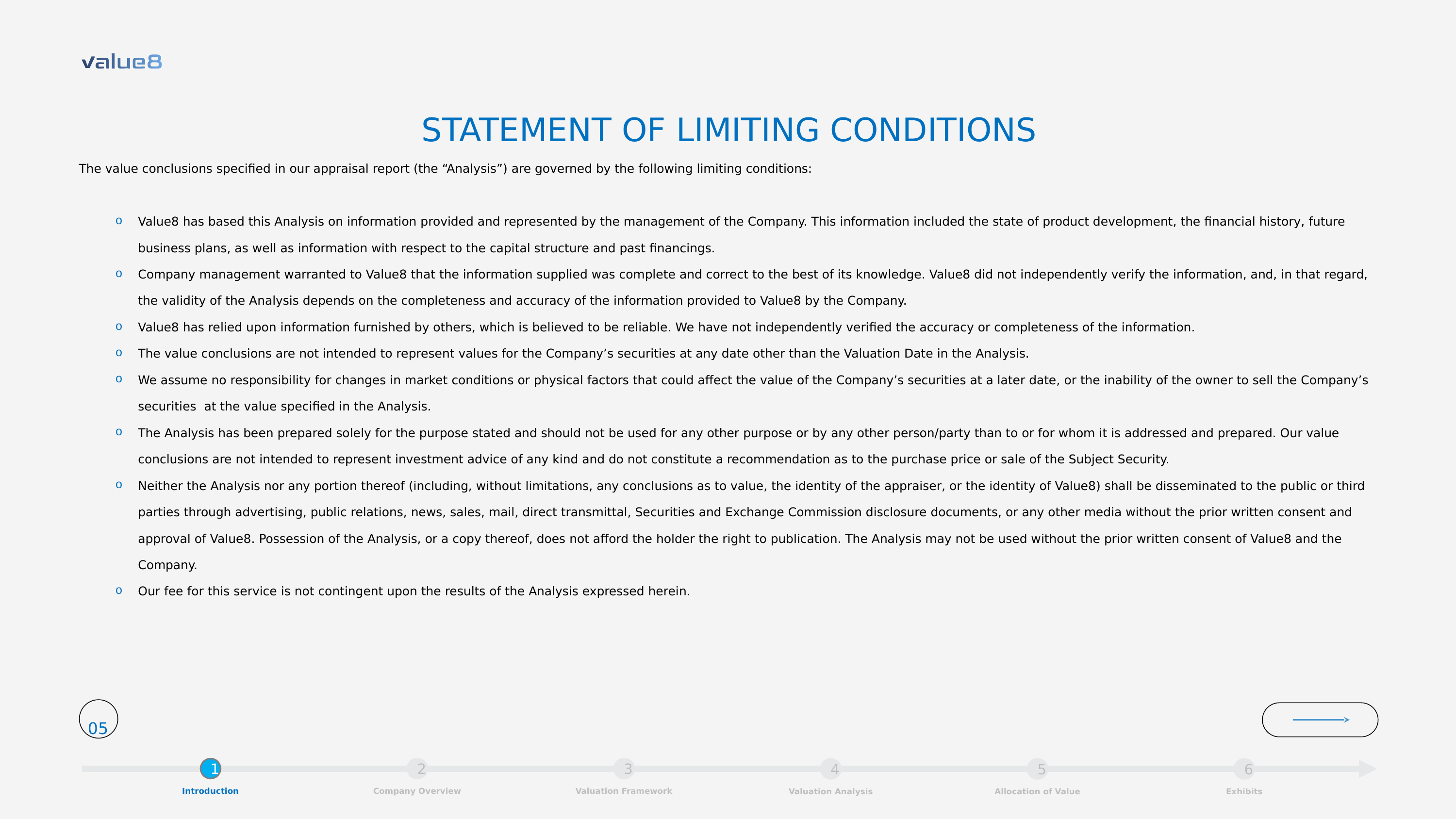

STATEMENT OF LIMITING CONDITIONS
The value conclusions specified in our appraisal report (the “Analysis”) are governed by the following limiting conditions:

Value8 has based this Analysis on information provided and represented by the management of the Company. This information included the state of product development, the financial history, future business plans, as well as information with respect to the capital structure and past financings.
Company management warranted to Value8 that the information supplied was complete and correct to the best of its knowledge. Value8 did not independently verify the information, and, in that regard, the validity of the Analysis depends on the completeness and accuracy of the information provided to Value8 by the Company.
Value8 has relied upon information furnished by others, which is believed to be reliable. We have not independently verified the accuracy or completeness of the information.
The value conclusions are not intended to represent values for the Company’s securities at any date other than the Valuation Date in the Analysis.
We assume no responsibility for changes in market conditions or physical factors that could affect the value of the Company’s securities at a later date, or the inability of the owner to sell the Company’s securities  at the value specified in the Analysis.
The Analysis has been prepared solely for the purpose stated and should not be used for any other purpose or by any other person/party than to or for whom it is addressed and prepared. Our value conclusions are not intended to represent investment advice of any kind and do not constitute a recommendation as to the purchase price or sale of the Subject Security.
Neither the Analysis nor any portion thereof (including, without limitations, any conclusions as to value, the identity of the appraiser, or the identity of Value8) shall be disseminated to the public or third parties through advertising, public relations, news, sales, mail, direct transmittal, Securities and Exchange Commission disclosure documents, or any other media without the prior written consent and approval of Value8. Possession of the Analysis, or a copy thereof, does not afford the holder the right to publication. The Analysis may not be used without the prior written consent of Value8 and the Company.
Our fee for this service is not contingent upon the results of the Analysis expressed herein.

05

1
Introduction
2
Company Overview
3
Valuation Framework
4
Valuation Analysis
5
Allocation of Value
6
Exhibits